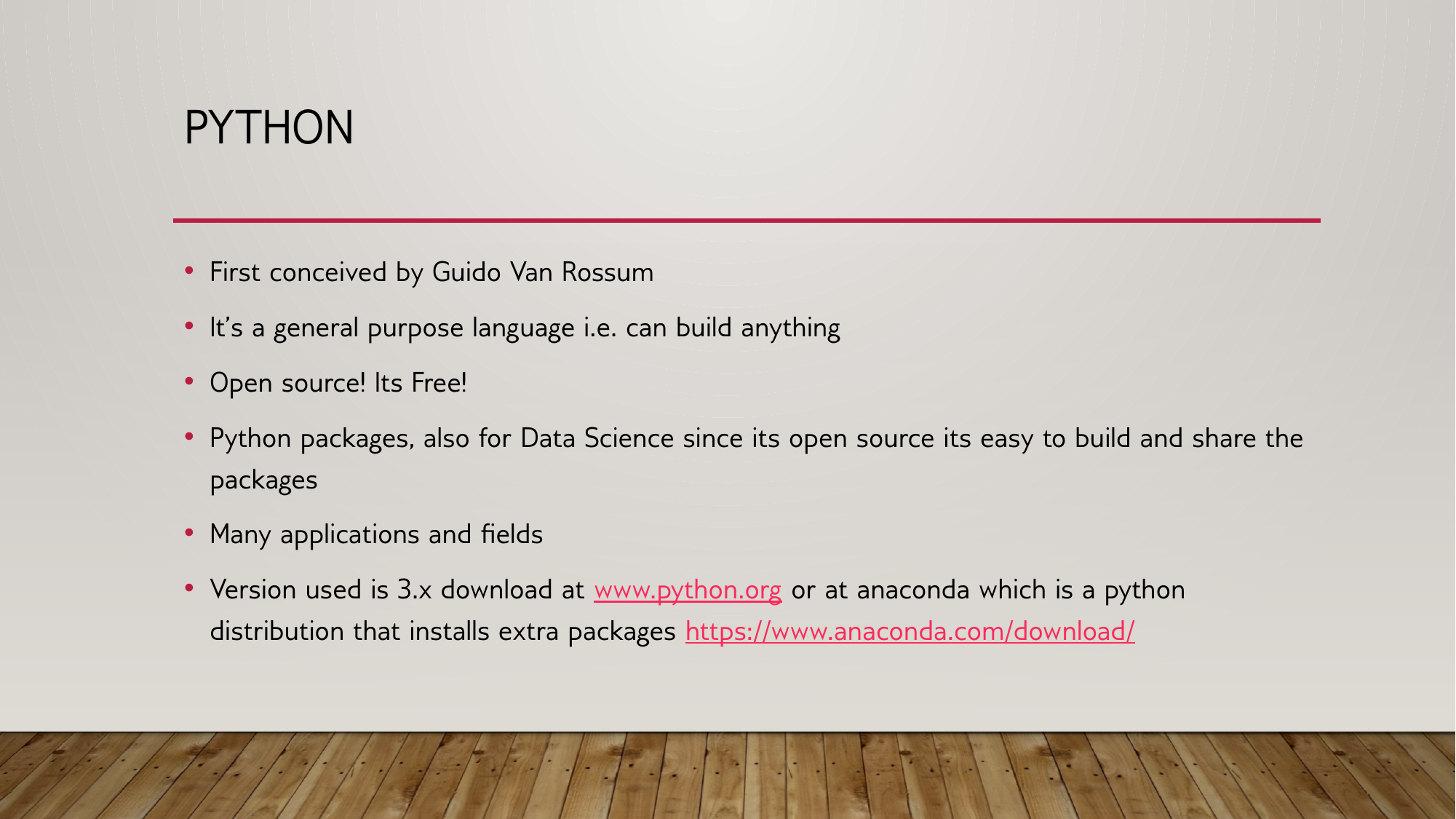

# Python
First conceived by Guido Van Rossum
It’s a general purpose language i.e. can build anything
Open source! Its Free!
Python packages, also for Data Science since its open source its easy to build and share the packages
Many applications and fields
Version used is 3.x download at www.python.org or at anaconda which is a python distribution that installs extra packages https://www.anaconda.com/download/